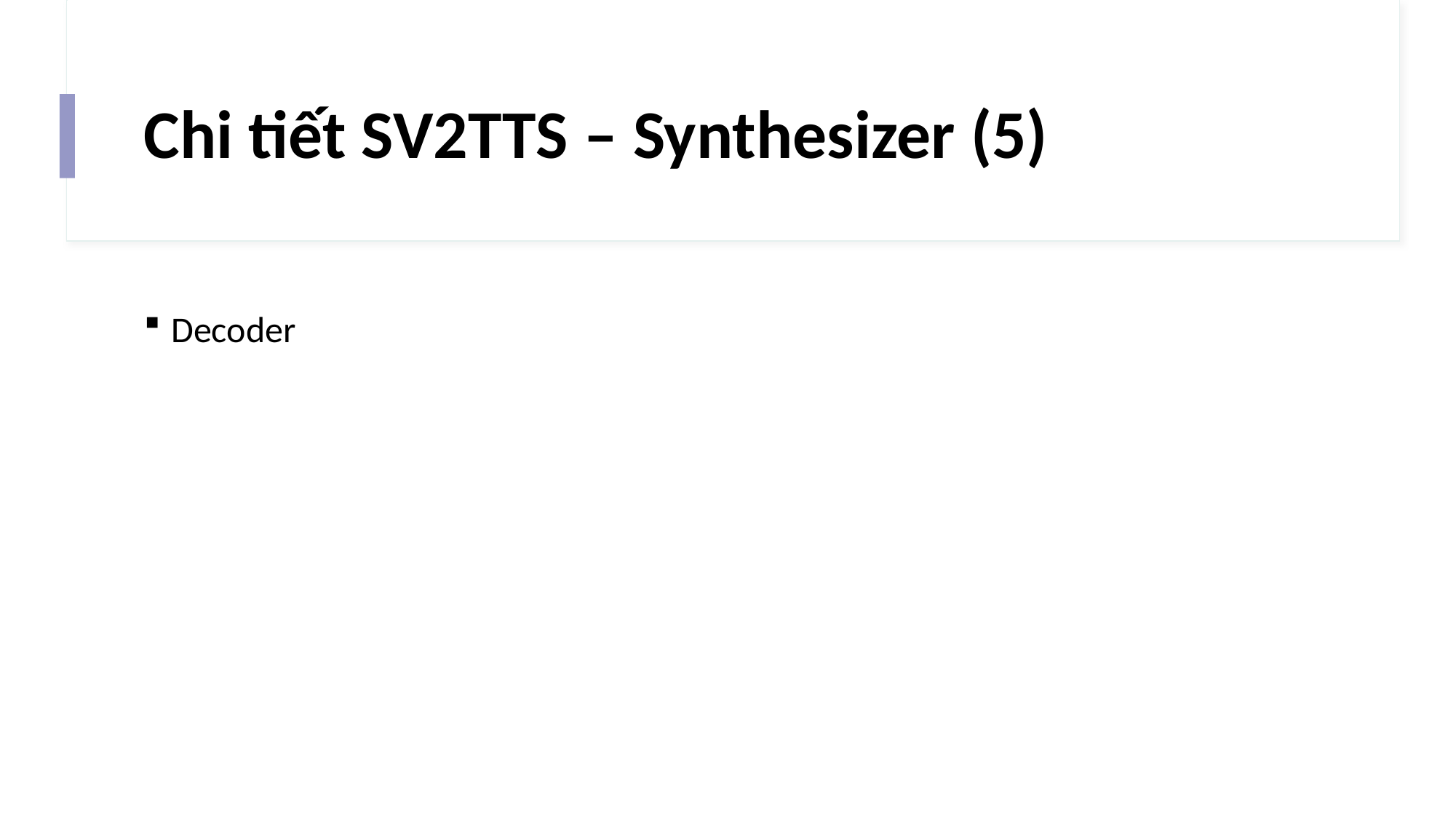

# Chi tiết SV2TTS – Synthesizer (5)
Decoder